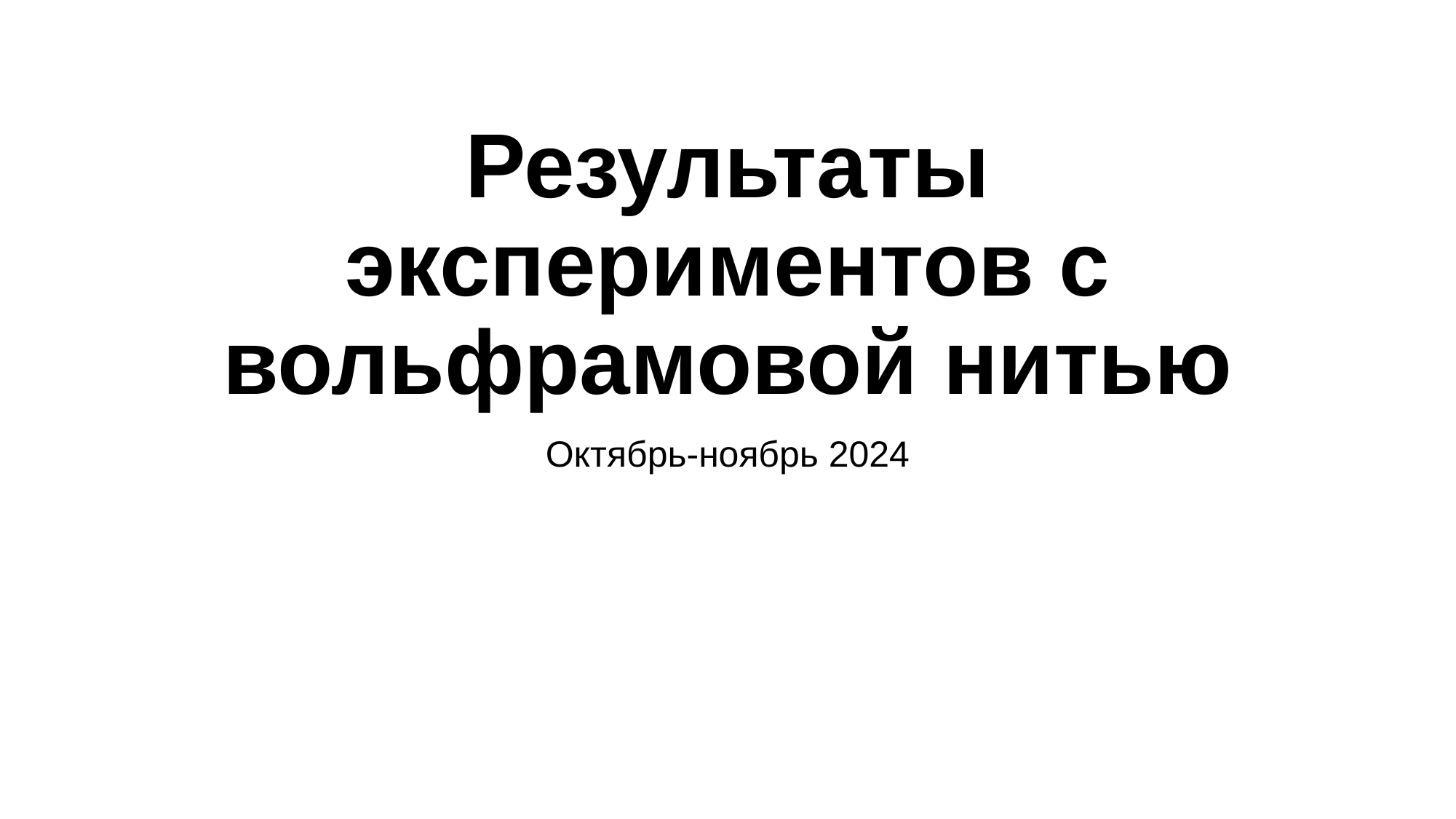

# Результаты экспериментов с вольфрамовой нитью
Октябрь-ноябрь 2024